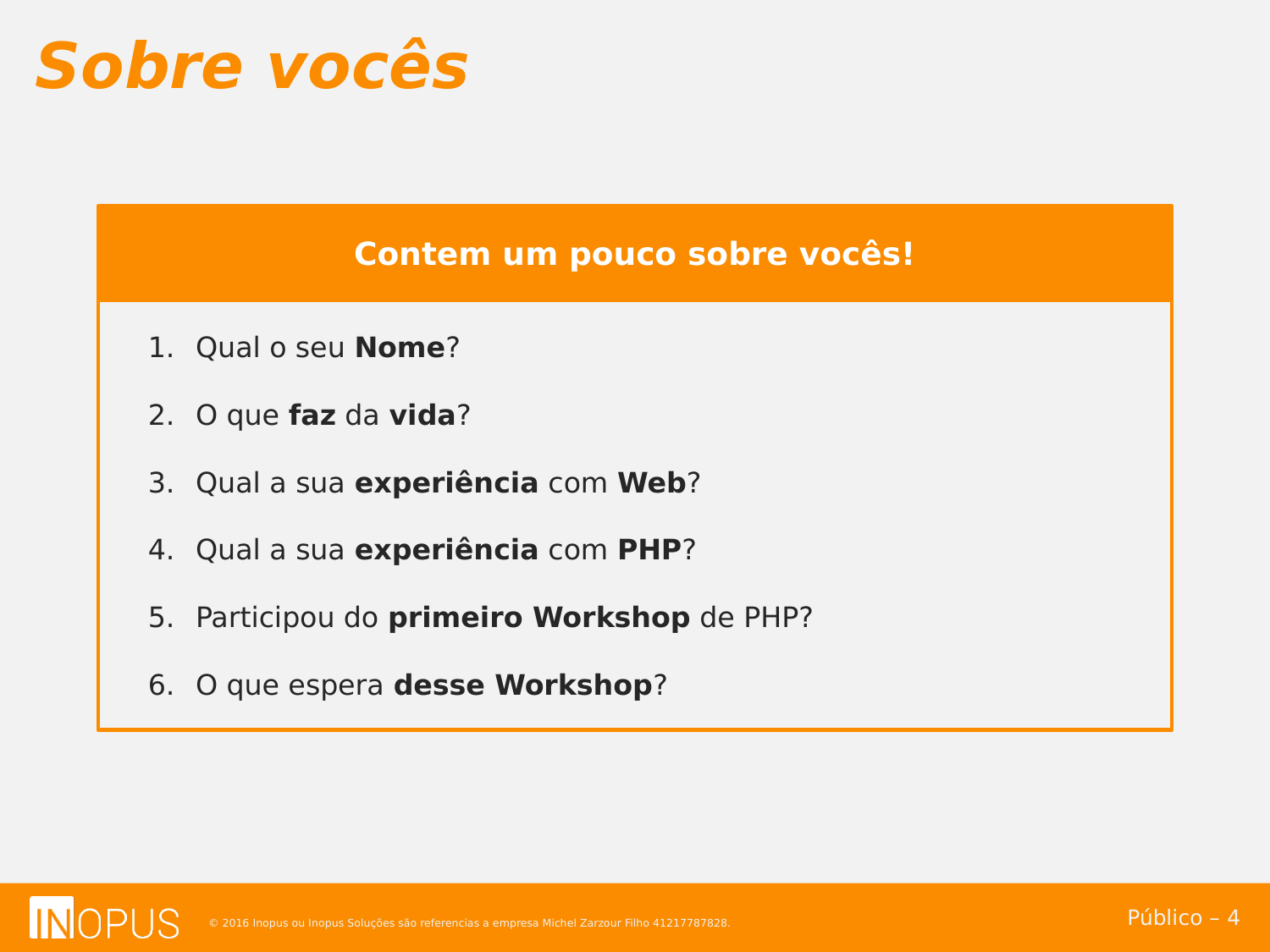

Sobre vocês
Contem um pouco sobre vocês!
Qual o seu Nome?

O que faz da vida?

Qual a sua experiência com Web?

Qual a sua experiência com PHP?

Participou do primeiro Workshop de PHP?

O que espera desse Workshop?
Público – 4